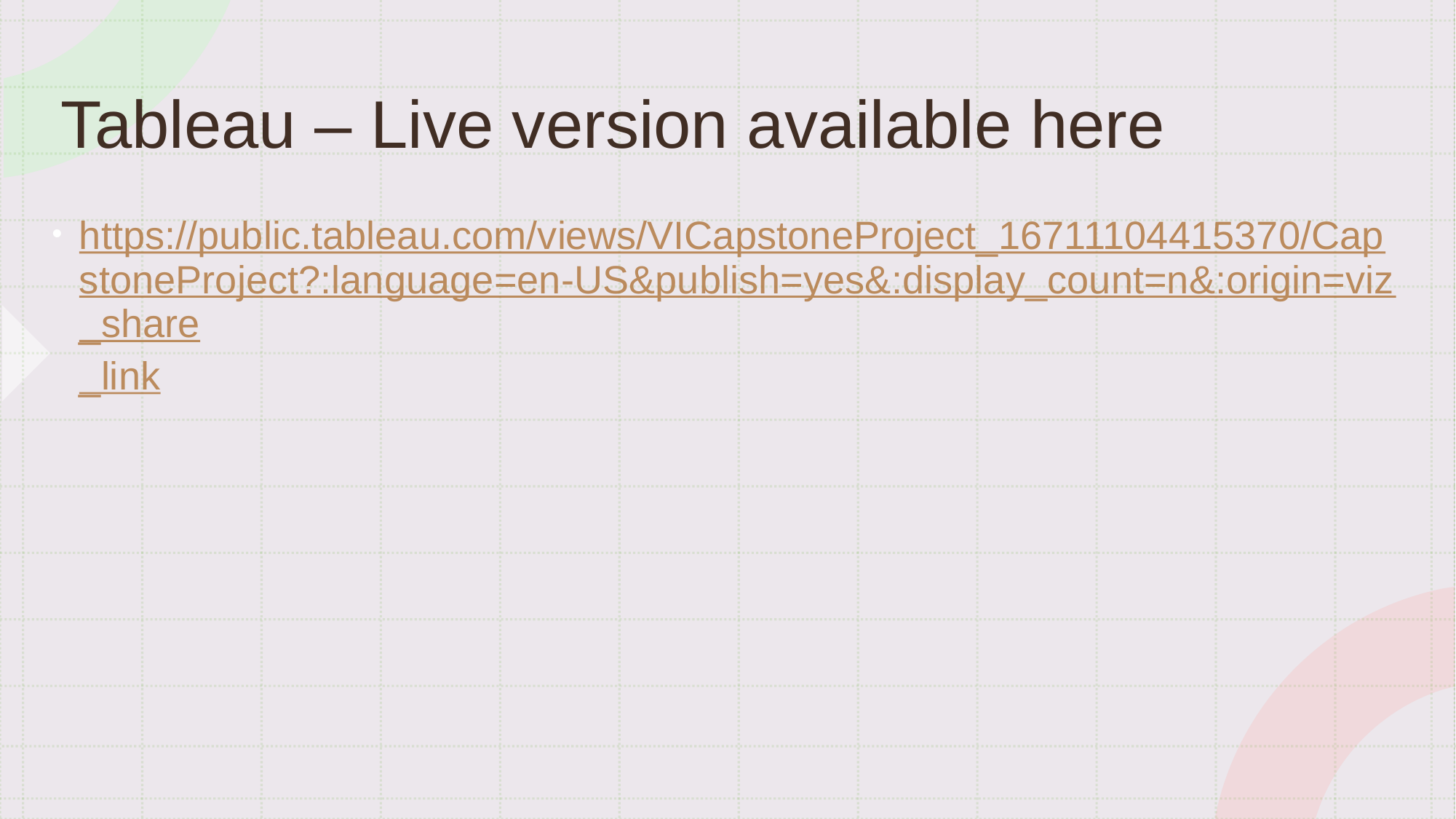

# Tableau – Live version available here
https://public.tableau.com/views/VICapstoneProject_16711104415370/CapstoneProject?:language=en-US&publish=yes&:display_count=n&:origin=viz_share_link